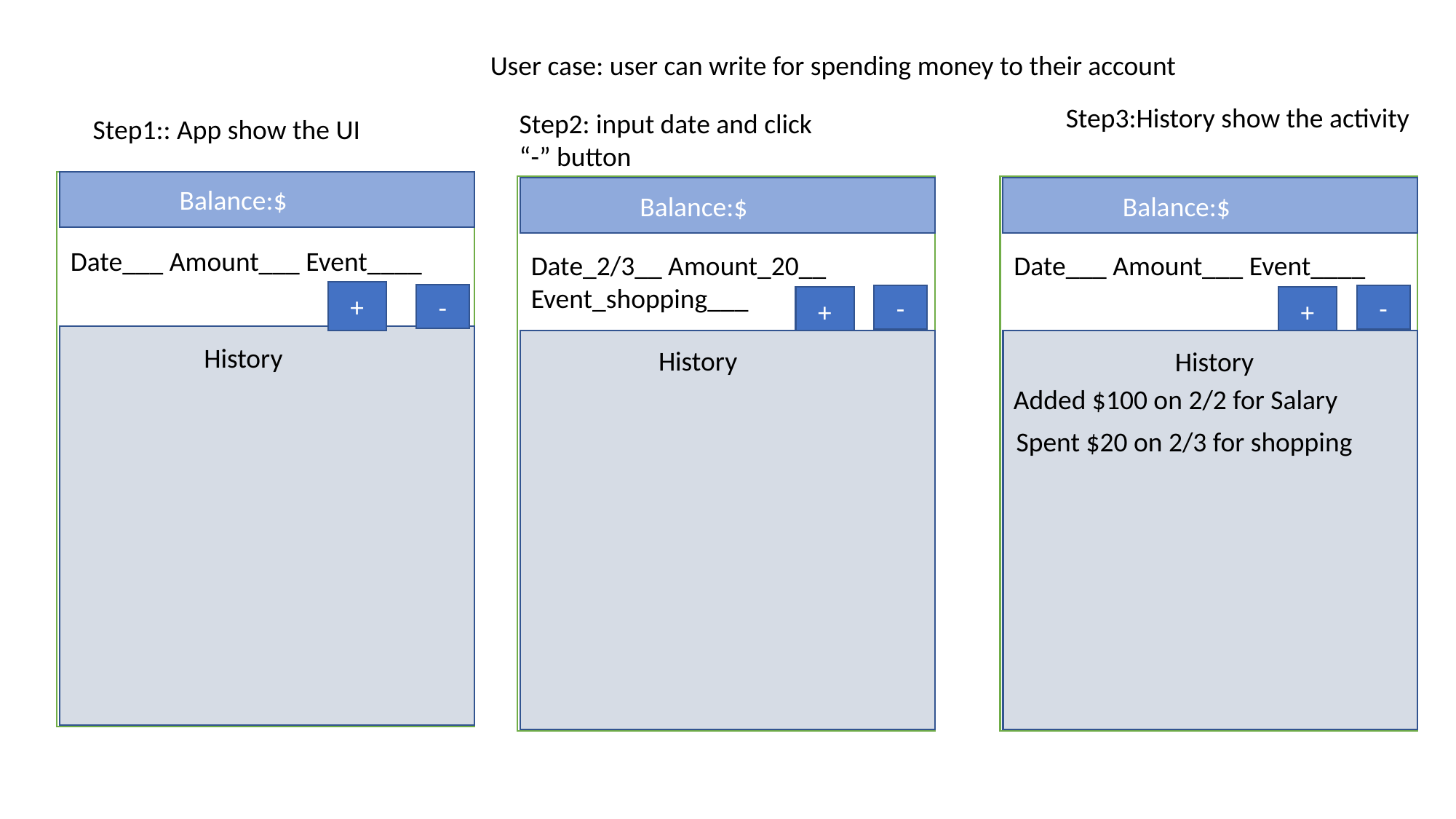

User case: user can write for spending money to their account
Step3:History show the activity

Step2: input date and click “-” button

Step1:: App show the UI

	Balance:$

	Balance:$
	Balance:$
Date___ Amount___ Event____
Date_2/3__ Amount_20__ Event_shopping___
Date___ Amount___ Event____
-
-
+
+
+
-
-
-
+
+

History
History
History
Added $100 on 2/2 for Salary
Spent $20 on 2/3 for shopping